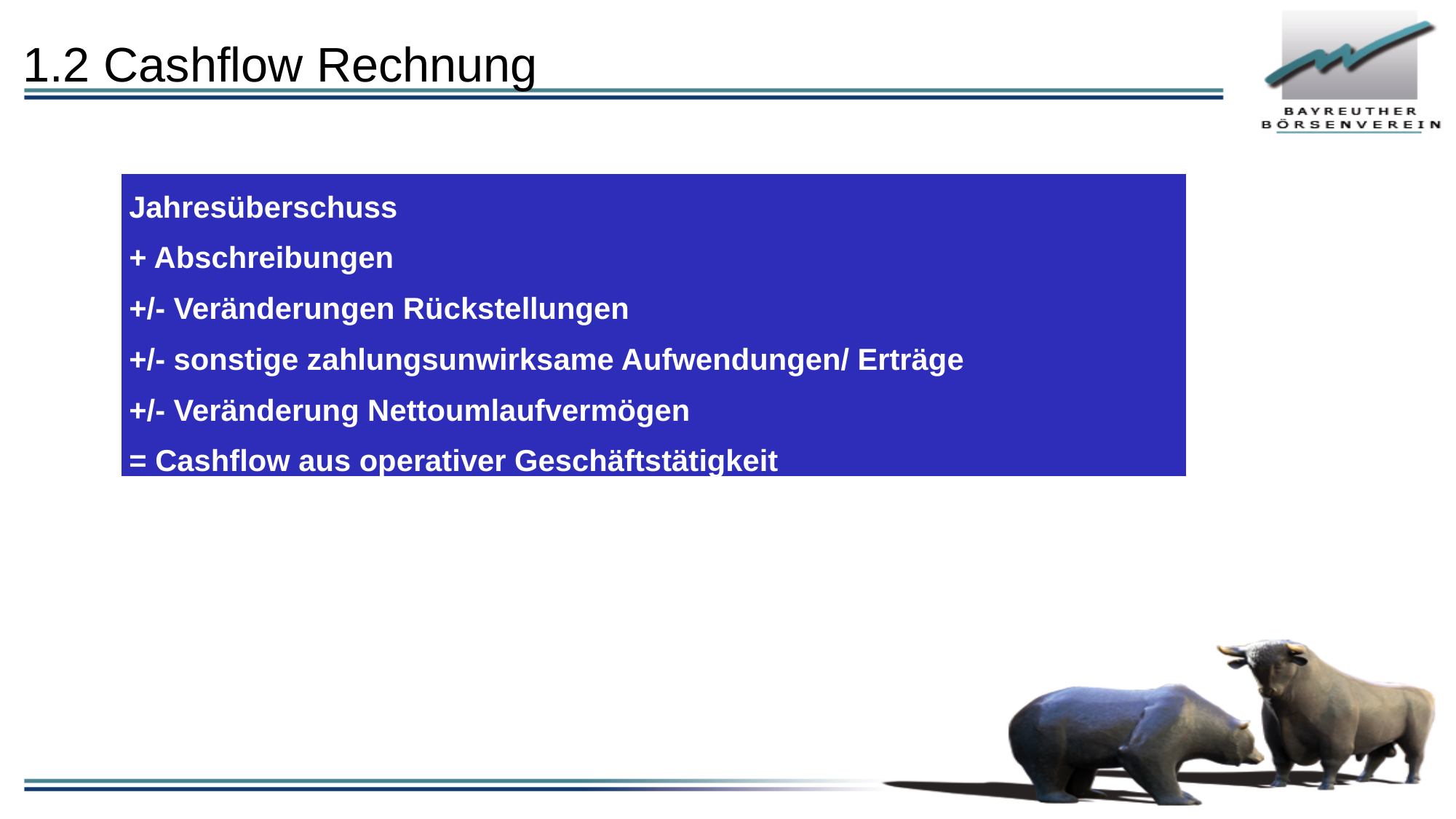

# 1.2 Cashflow Rechnung
| Jahresüberschuss + Abschreibungen +/- Veränderungen Rückstellungen +/- sonstige zahlungsunwirksame Aufwendungen/ Erträge +/- Veränderung Nettoumlaufvermögen = Cashflow aus operativer Geschäftstätigkeit |
| --- |